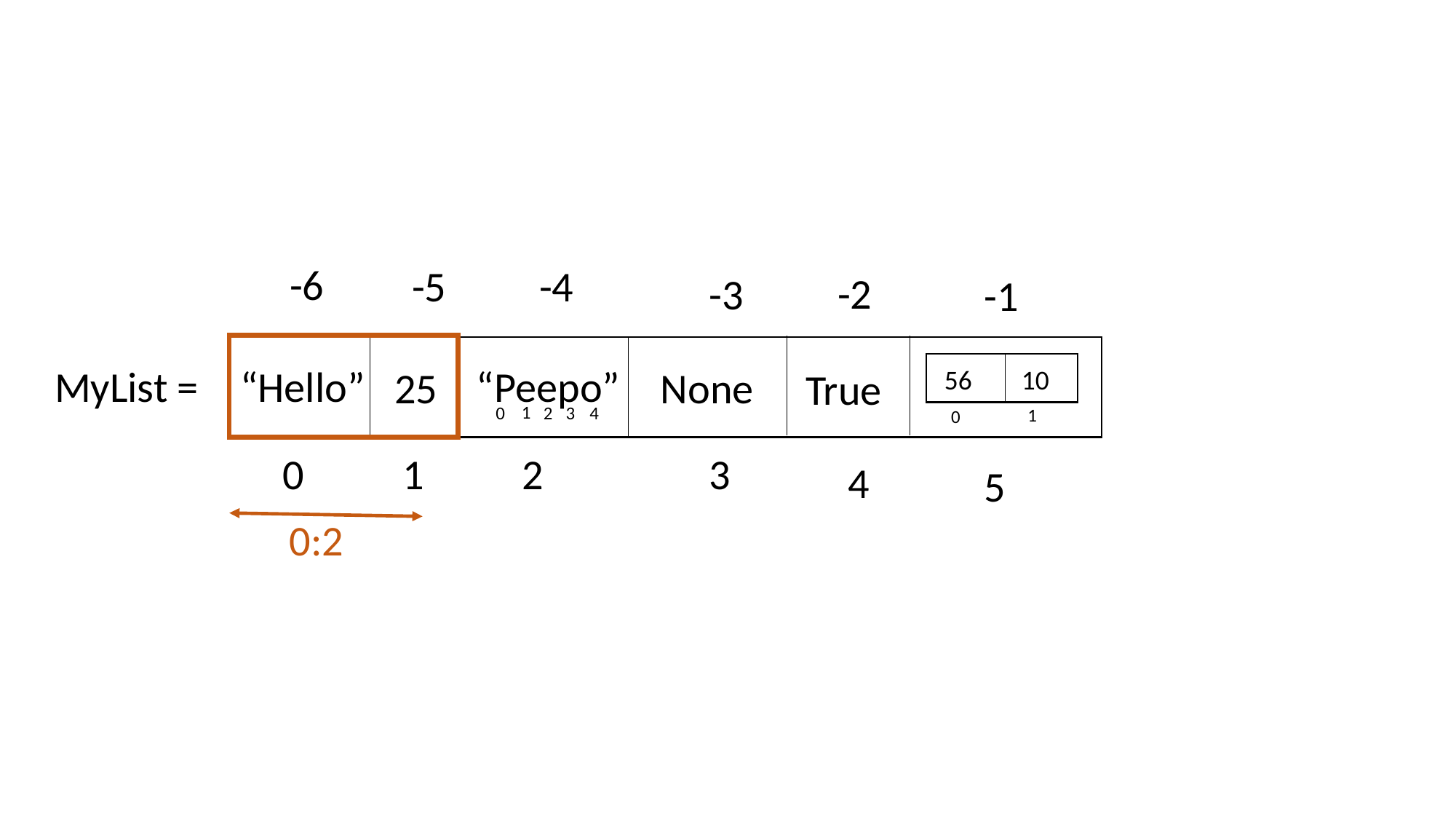

-6
-5
-4
-2
-3
-1

“Peepo”

“Hello”
MyList =
25
None
56
10
True
1
4
0
3
2
1
0
0
1
2
3
4
5
0:2